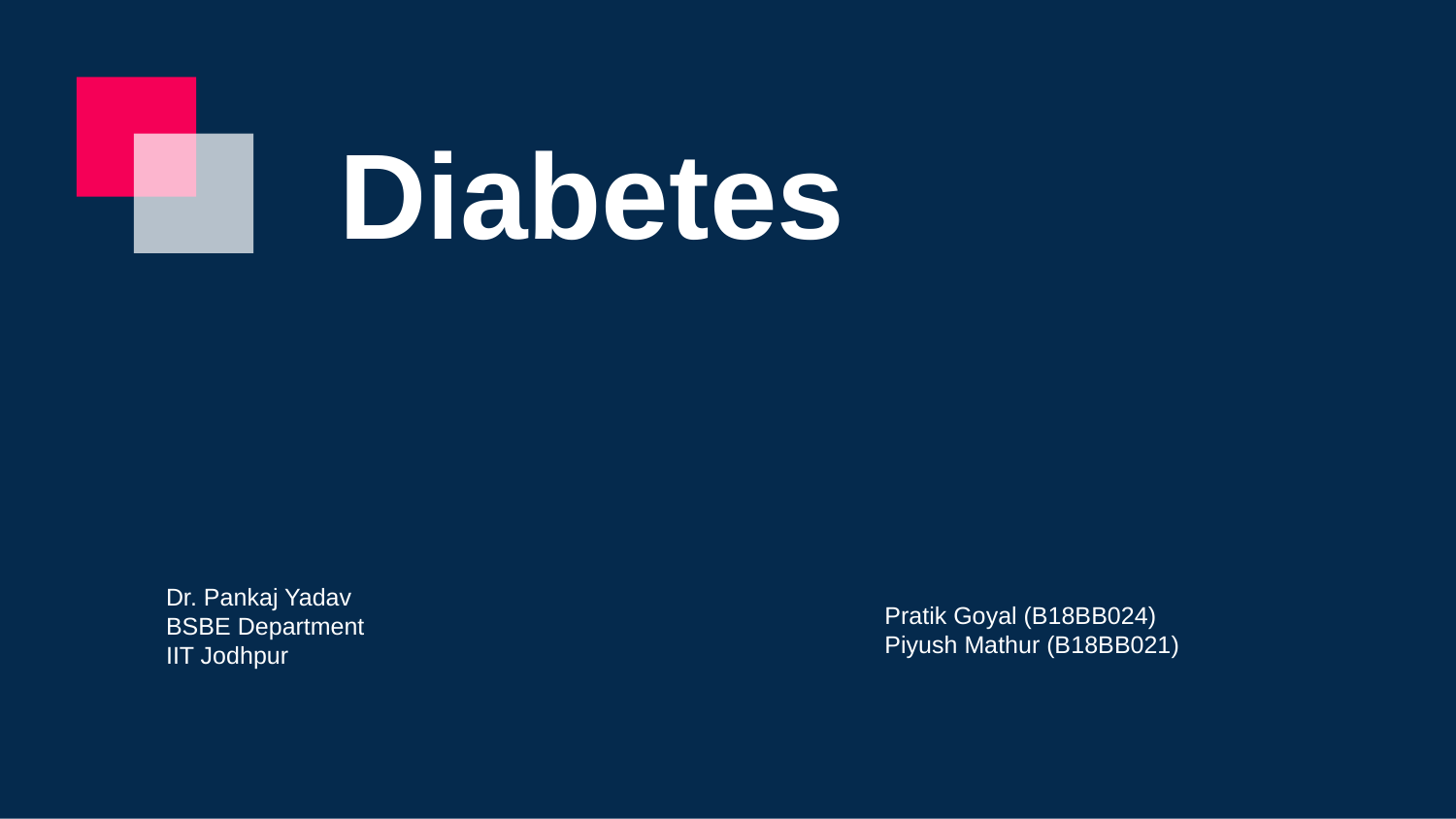

# Diabetes
Dr. Pankaj Yadav
BSBE Department
IIT Jodhpur
Pratik Goyal (B18BB024)
Piyush Mathur (B18BB021)